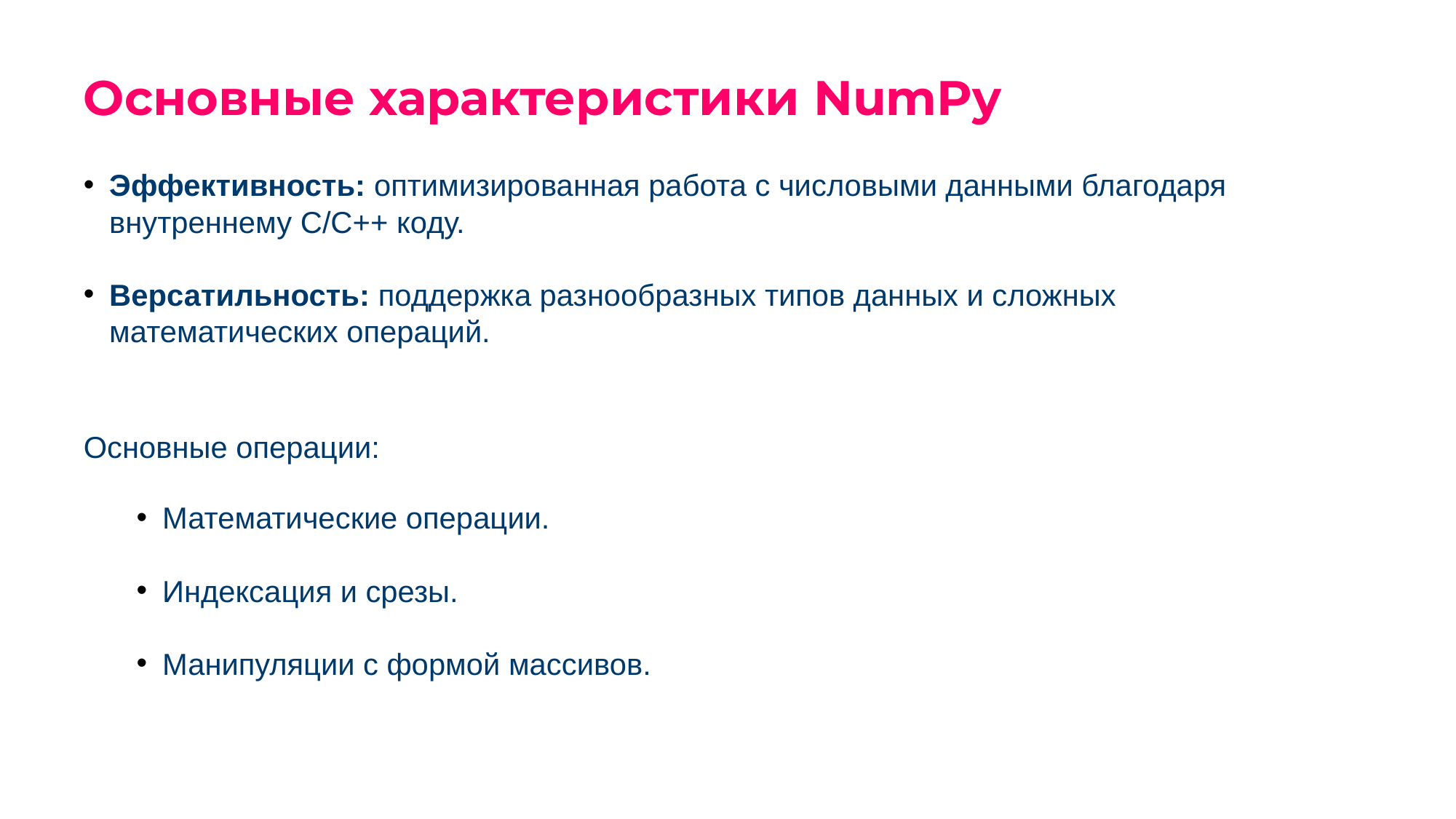

Основные характеристики NumPy
Эффективность: оптимизированная работа с числовыми данными благодаря внутреннему C/C++ коду.

Версатильность: поддержка разнообразных типов данных и сложных математических операций.
Основные операции:
Математические операции.

Индексация и срезы.

Манипуляции с формой массивов.